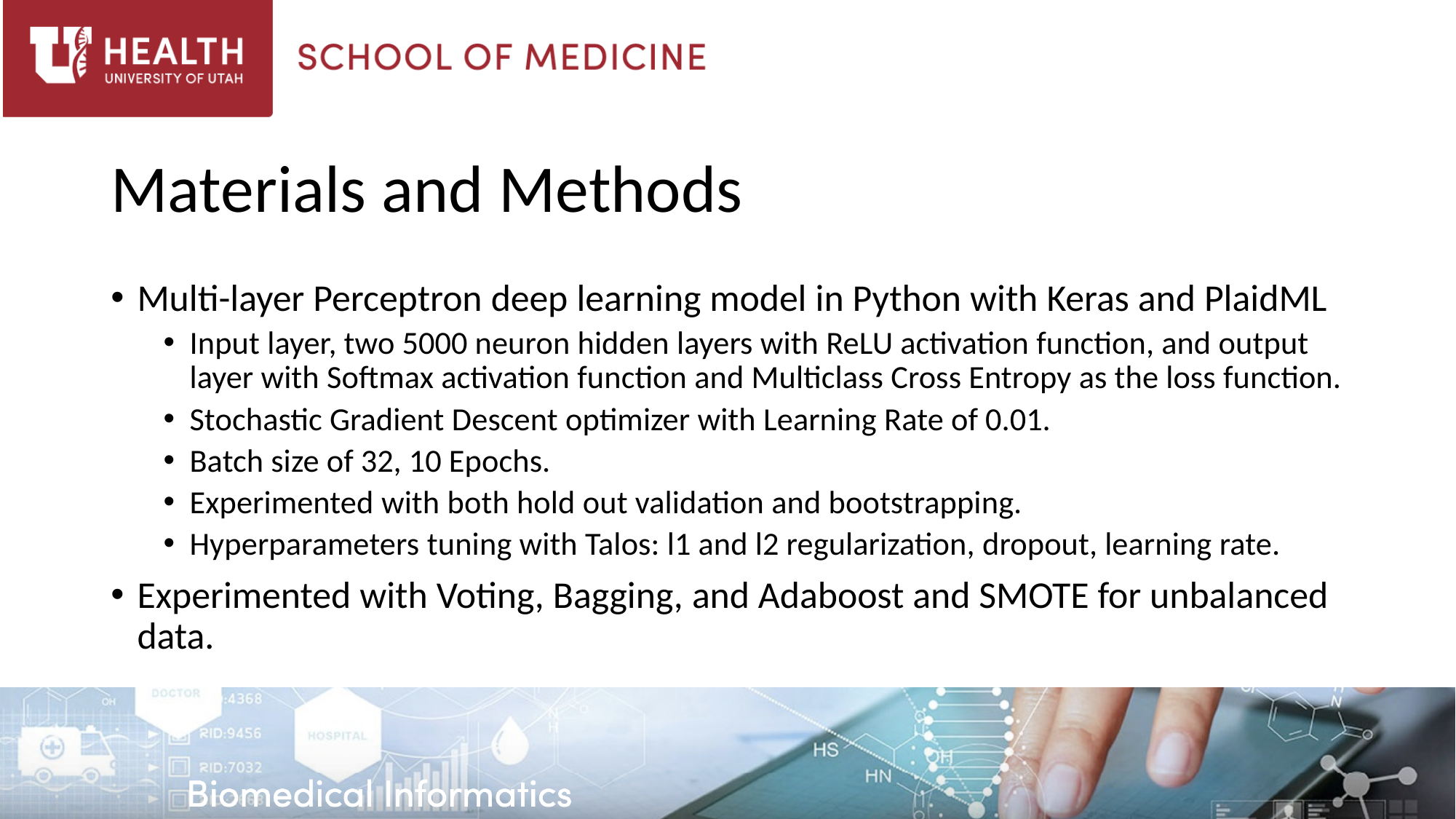

# Materials and Methods
Multi-layer Perceptron deep learning model in Python with Keras and PlaidML
Input layer, two 5000 neuron hidden layers with ReLU activation function, and output layer with Softmax activation function and Multiclass Cross Entropy as the loss function.
Stochastic Gradient Descent optimizer with Learning Rate of 0.01.
Batch size of 32, 10 Epochs.
Experimented with both hold out validation and bootstrapping.
Hyperparameters tuning with Talos: l1 and l2 regularization, dropout, learning rate.
Experimented with Voting, Bagging, and Adaboost and SMOTE for unbalanced data.